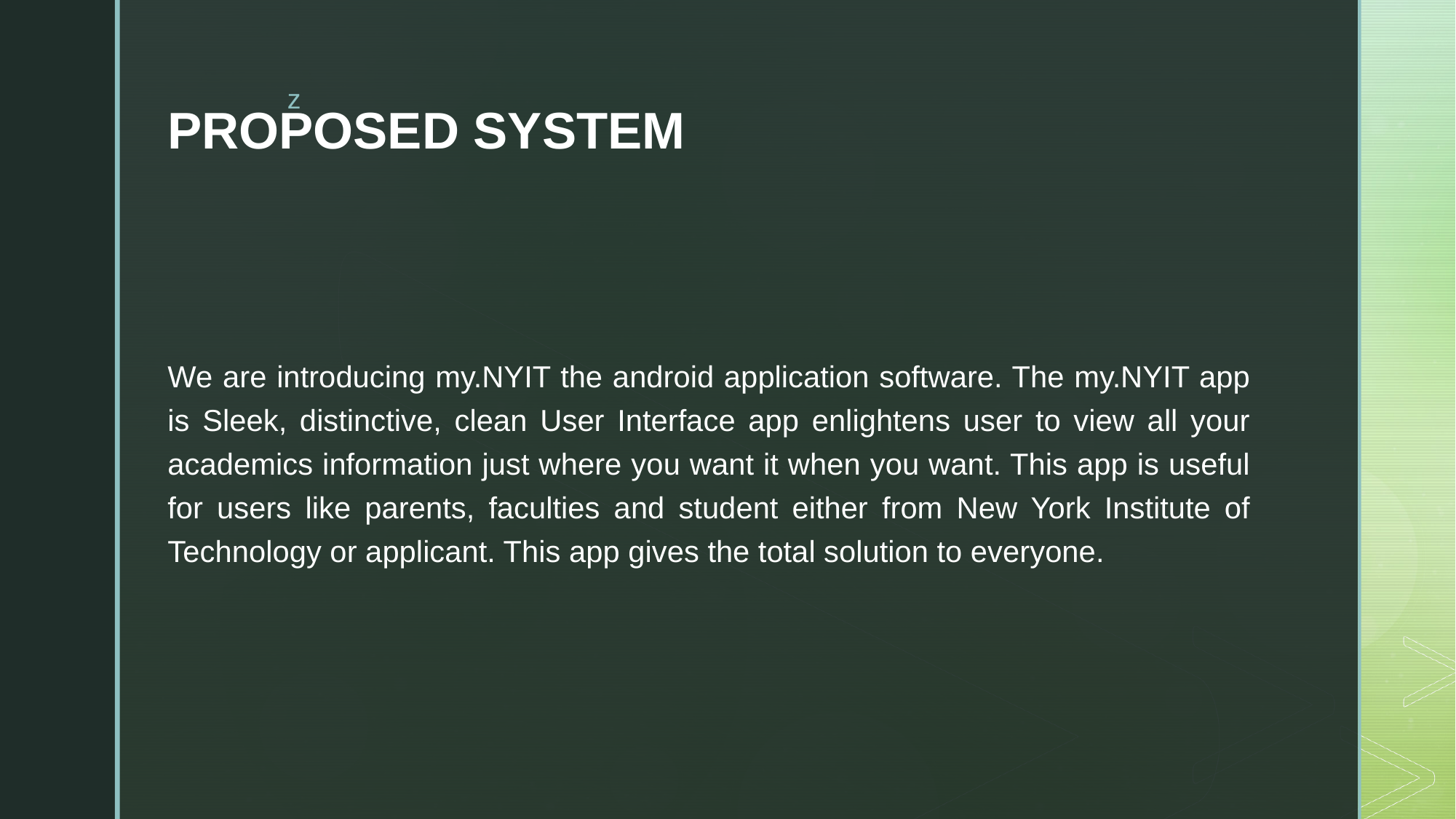

# PROPOSED SYSTEM
We are introducing my.NYIT the android application software. The my.NYIT app is Sleek, distinctive, clean User Interface app enlightens user to view all your academics information just where you want it when you want. This app is useful for users like parents, faculties and student either from New York Institute of Technology or applicant. This app gives the total solution to everyone.